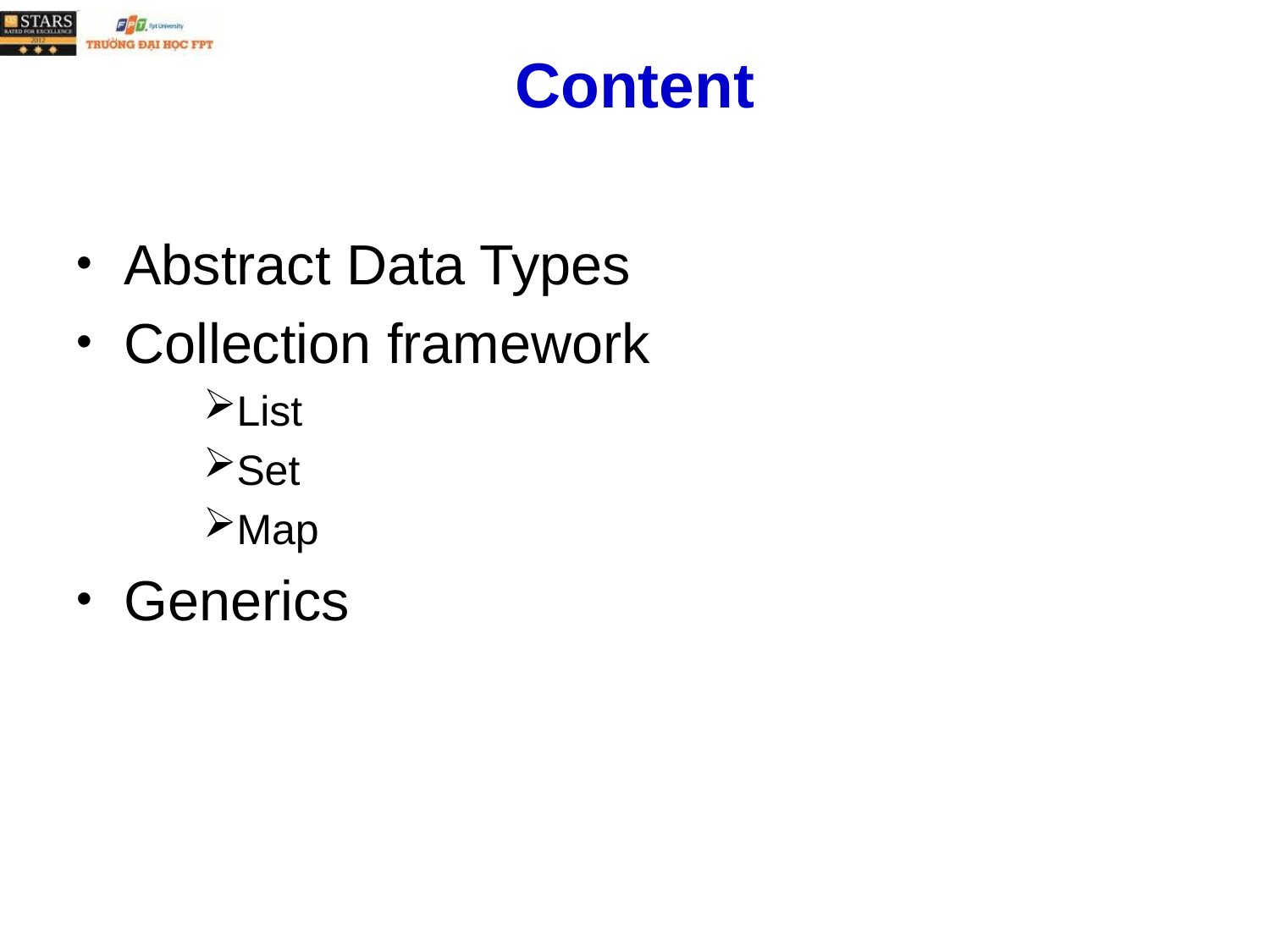

# Content
Abstract Data Types
Collection framework
List
Set
Map
Generics